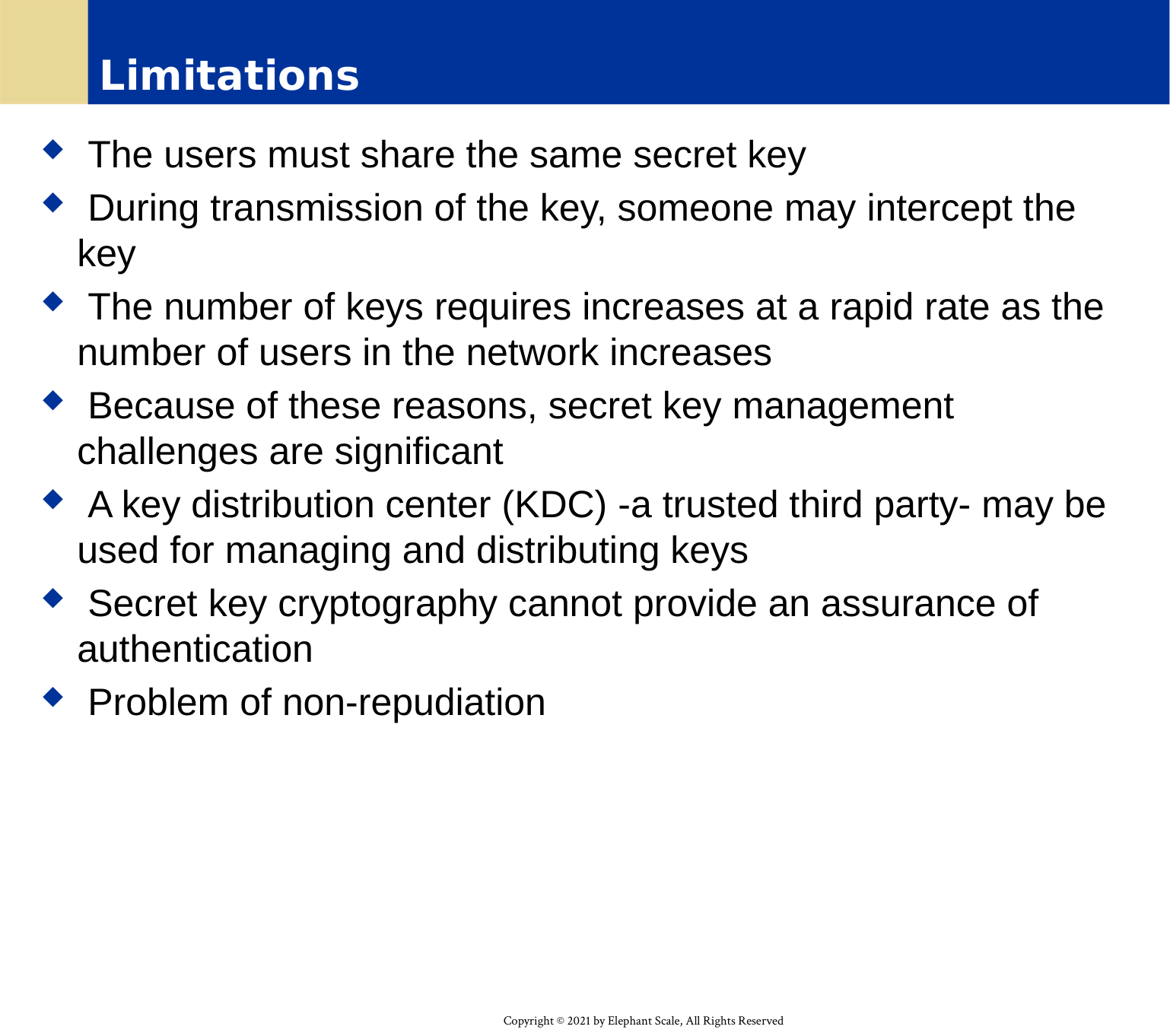

# Limitations
 The users must share the same secret key
 During transmission of the key, someone may intercept the key
 The number of keys requires increases at a rapid rate as the number of users in the network increases
 Because of these reasons, secret key management  challenges are significant
 A key distribution center (KDC) -a trusted third party- may be used for managing and distributing keys
 Secret key cryptography cannot provide an assurance of authentication
 Problem of non-repudiation
Copyright © 2021 by Elephant Scale, All Rights Reserved